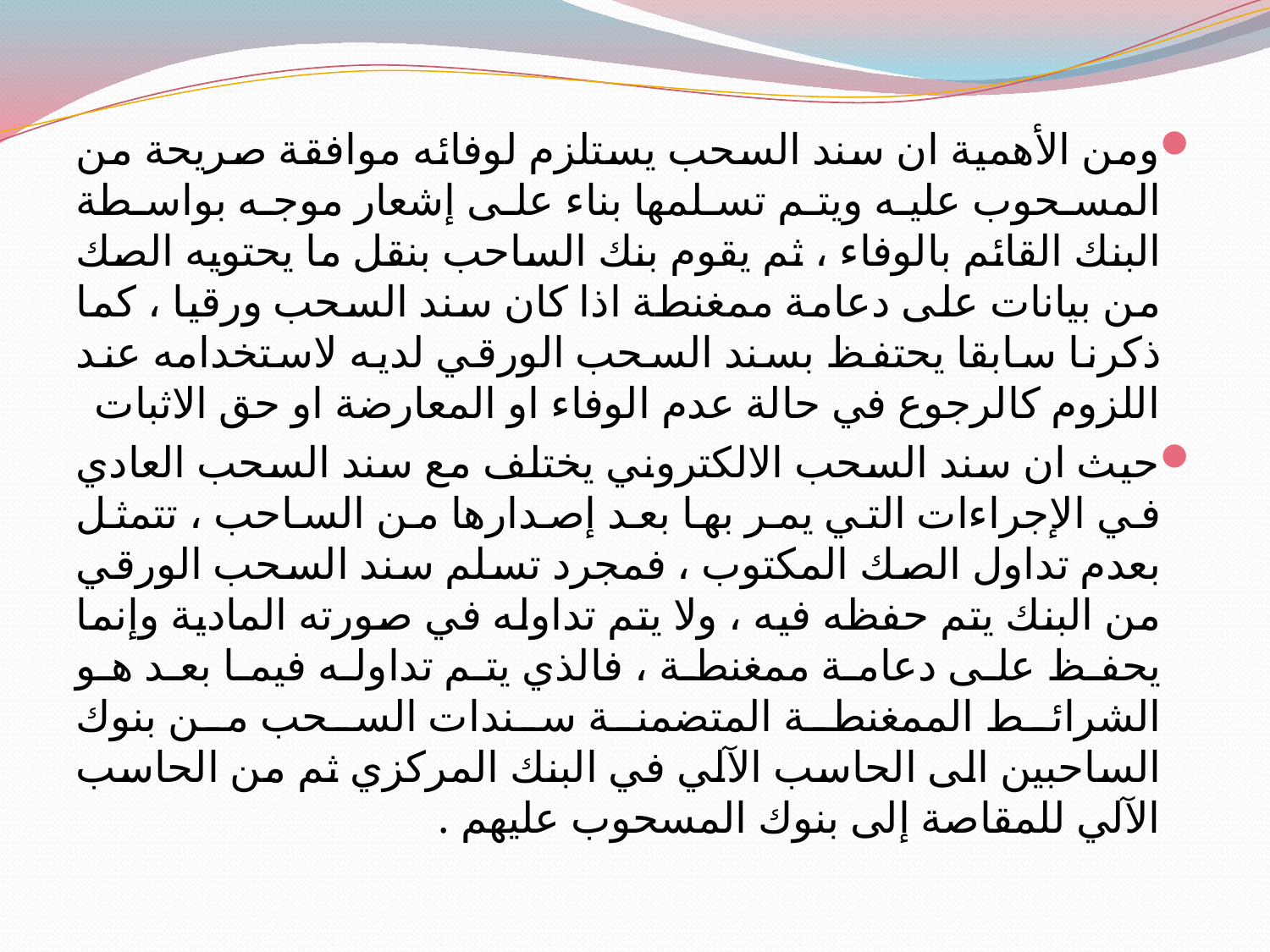

#
ومن الأهمية ان سند السحب يستلزم لوفائه موافقة صريحة من المسحوب عليه ويتم تسلمها بناء على إشعار موجه بواسطة البنك القائم بالوفاء ، ثم يقوم بنك الساحب بنقل ما يحتويه الصك من بيانات على دعامة ممغنطة اذا كان سند السحب ورقيا ، كما ذكرنا سابقا يحتفظ بسند السحب الورقي لديه لاستخدامه عند اللزوم كالرجوع في حالة عدم الوفاء او المعارضة او حق الاثبات
حيث ان سند السحب الالكتروني يختلف مع سند السحب العادي في الإجراءات التي يمر بها بعد إصدارها من الساحب ، تتمثل بعدم تداول الصك المكتوب ، فمجرد تسلم سند السحب الورقي من البنك يتم حفظه فيه ، ولا يتم تداوله في صورته المادية وإنما يحفظ على دعامة ممغنطة ، فالذي يتم تداوله فيما بعد هو الشرائط الممغنطة المتضمنة سندات السحب من بنوك الساحبين الى الحاسب الآلي في البنك المركزي ثم من الحاسب الآلي للمقاصة إلى بنوك المسحوب عليهم .